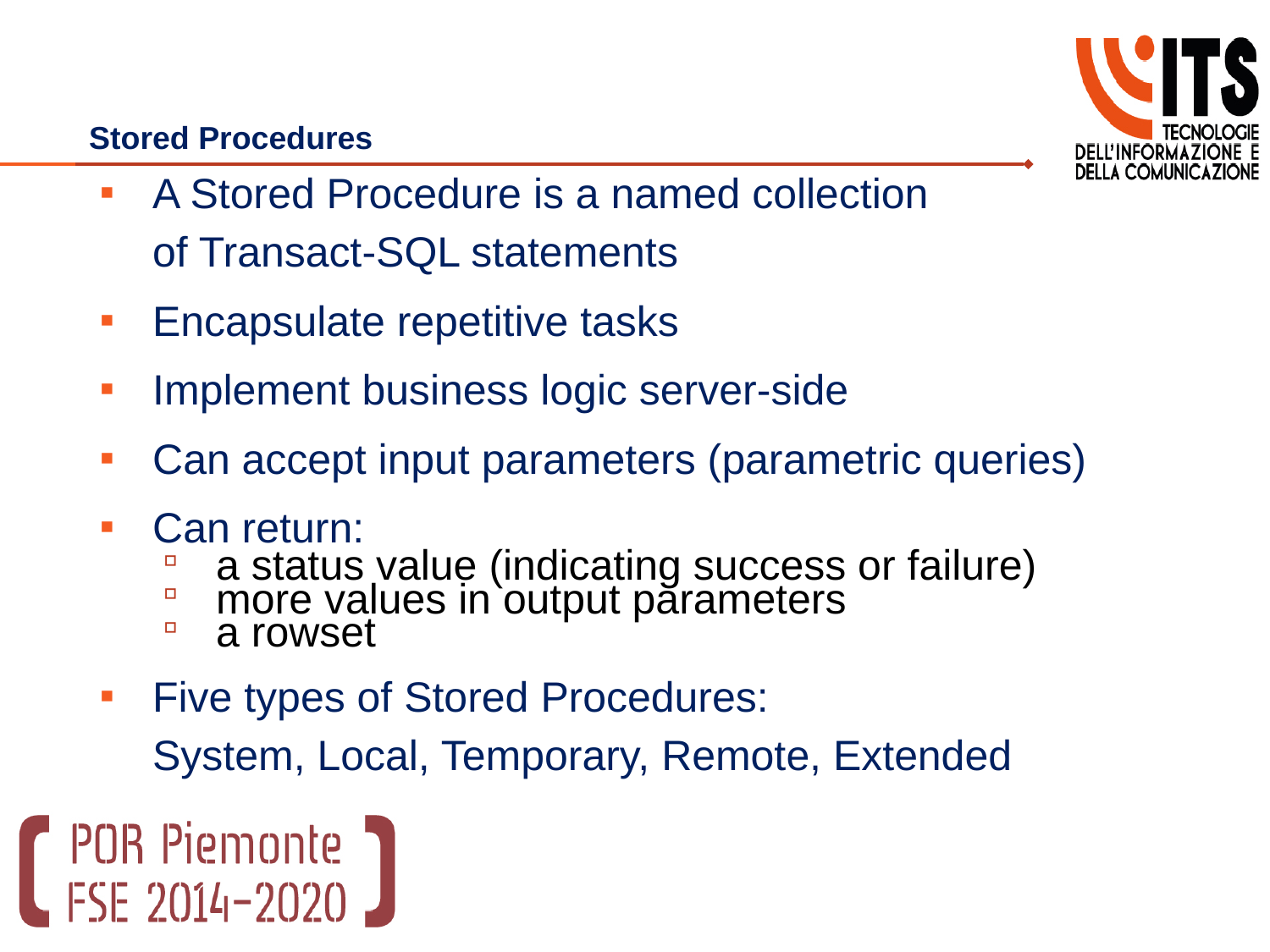

# Stored Procedures
A Stored Procedure is a named collection
of Transact-SQL statements
Encapsulate repetitive tasks
Implement business logic server-side
Can accept input parameters (parametric queries)
Can return:
a status value (indicating success or failure)
more values in output parameters
a rowset
Five types of Stored Procedures:
System, Local, Temporary, Remote, Extended